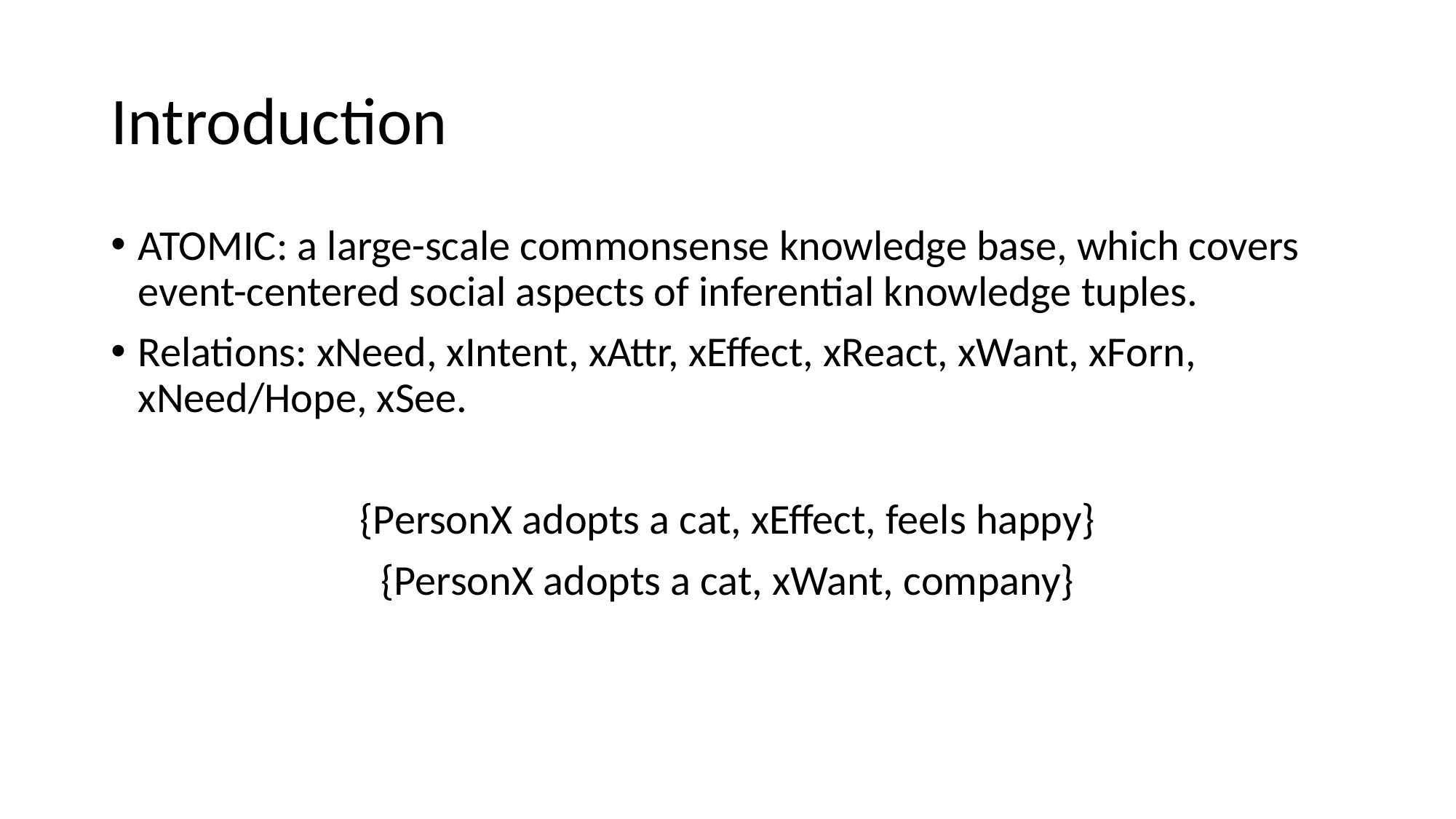

# Introduction
ATOMIC: a large-scale commonsense knowledge base, which covers event-centered social aspects of inferential knowledge tuples.
Relations: xNeed, xIntent, xAttr, xEffect, xReact, xWant, xForn, xNeed/Hope, xSee.

{PersonX adopts a cat, xEffect, feels happy}
{PersonX adopts a cat, xWant, company}